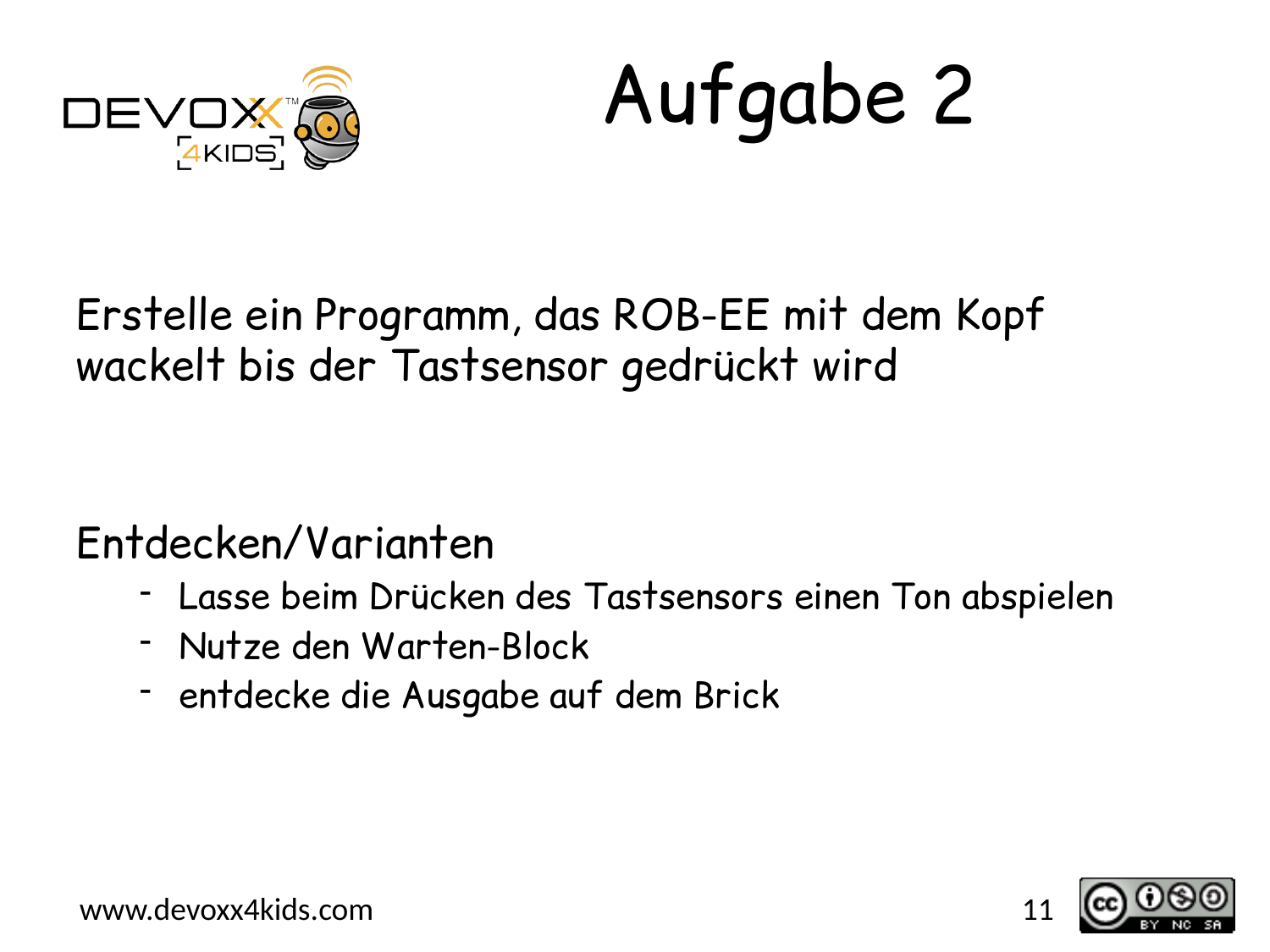

# Aufgabe 2

Erstelle ein Programm, das ROB-EE mit dem Kopf wackelt bis der Tastsensor gedrückt wird

Entdecken/Varianten
Lasse beim Drücken des Tastsensors einen Ton abspielen
Nutze den Warten-Block
entdecke die Ausgabe auf dem Brick

11